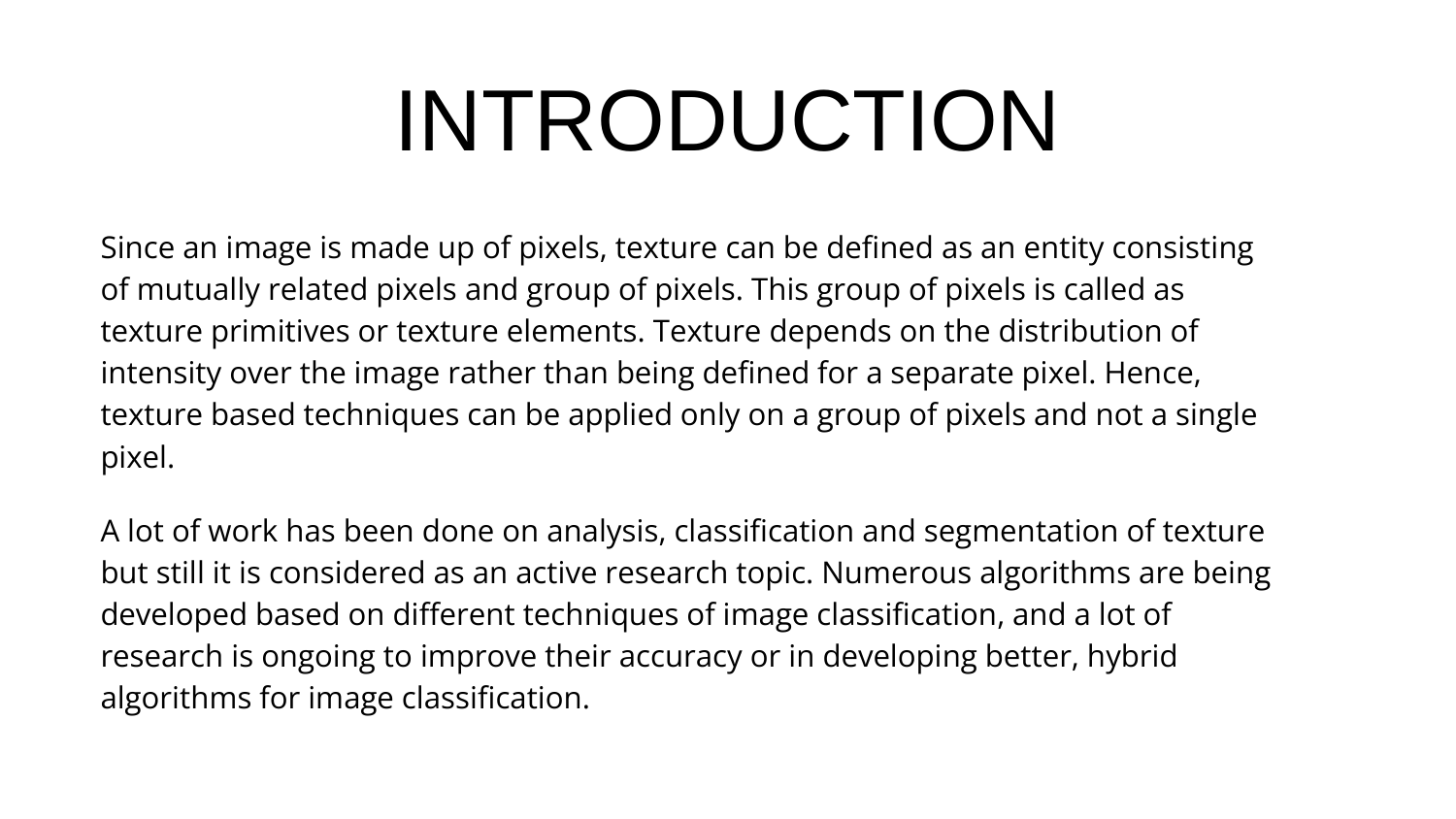

# INTRODUCTION
Since an image is made up of pixels, texture can be defined as an entity consisting of mutually related pixels and group of pixels. This group of pixels is called as texture primitives or texture elements. Texture depends on the distribution of intensity over the image rather than being defined for a separate pixel. Hence, texture based techniques can be applied only on a group of pixels and not a single pixel.
A lot of work has been done on analysis, classification and segmentation of texture but still it is considered as an active research topic. Numerous algorithms are being developed based on different techniques of image classification, and a lot of research is ongoing to improve their accuracy or in developing better, hybrid algorithms for image classification.